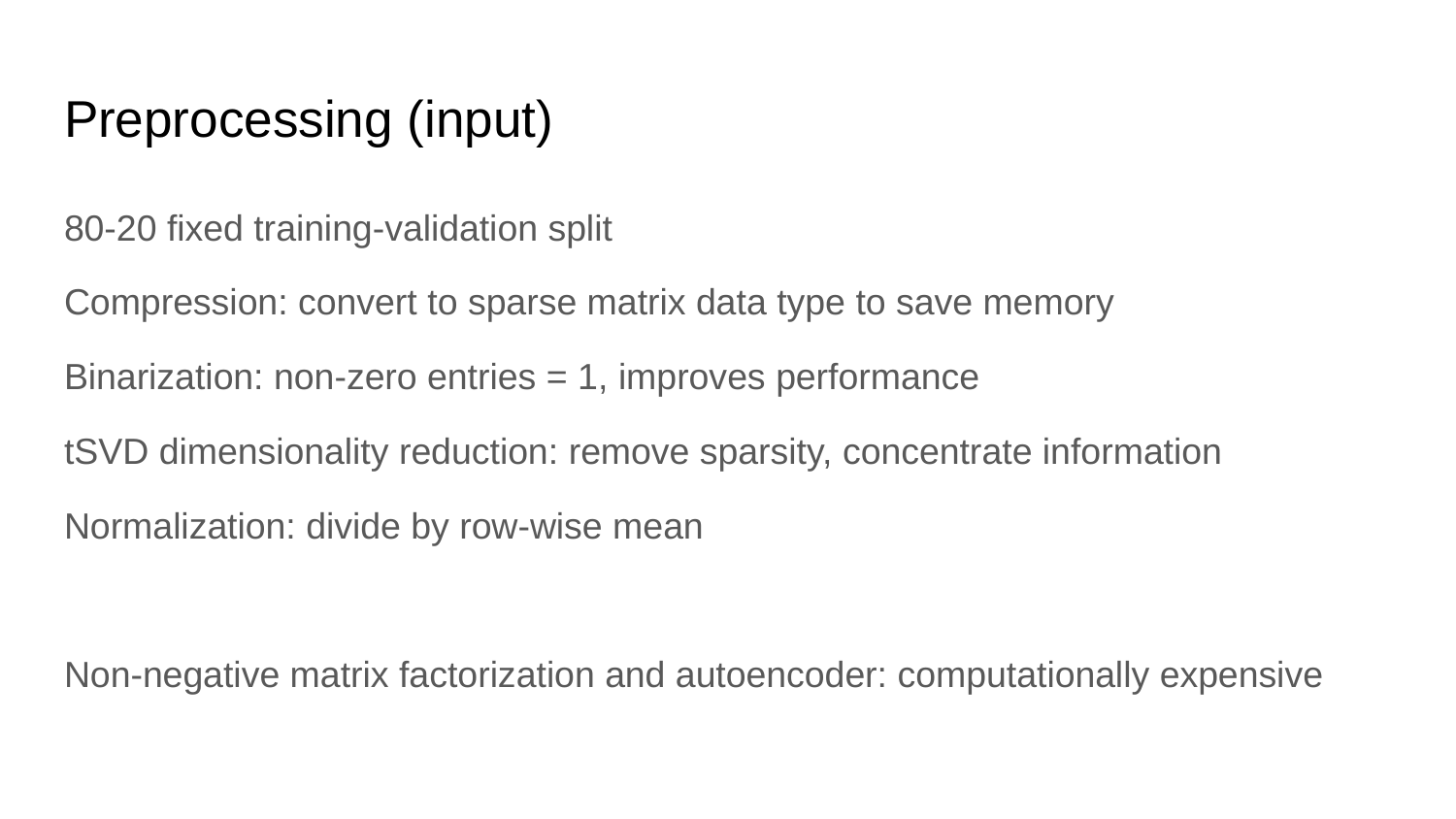

# Preprocessing (input)
80-20 fixed training-validation split
Compression: convert to sparse matrix data type to save memory
Binarization: non-zero entries = 1, improves performance
tSVD dimensionality reduction: remove sparsity, concentrate information
Normalization: divide by row-wise mean

Non-negative matrix factorization and autoencoder: computationally expensive